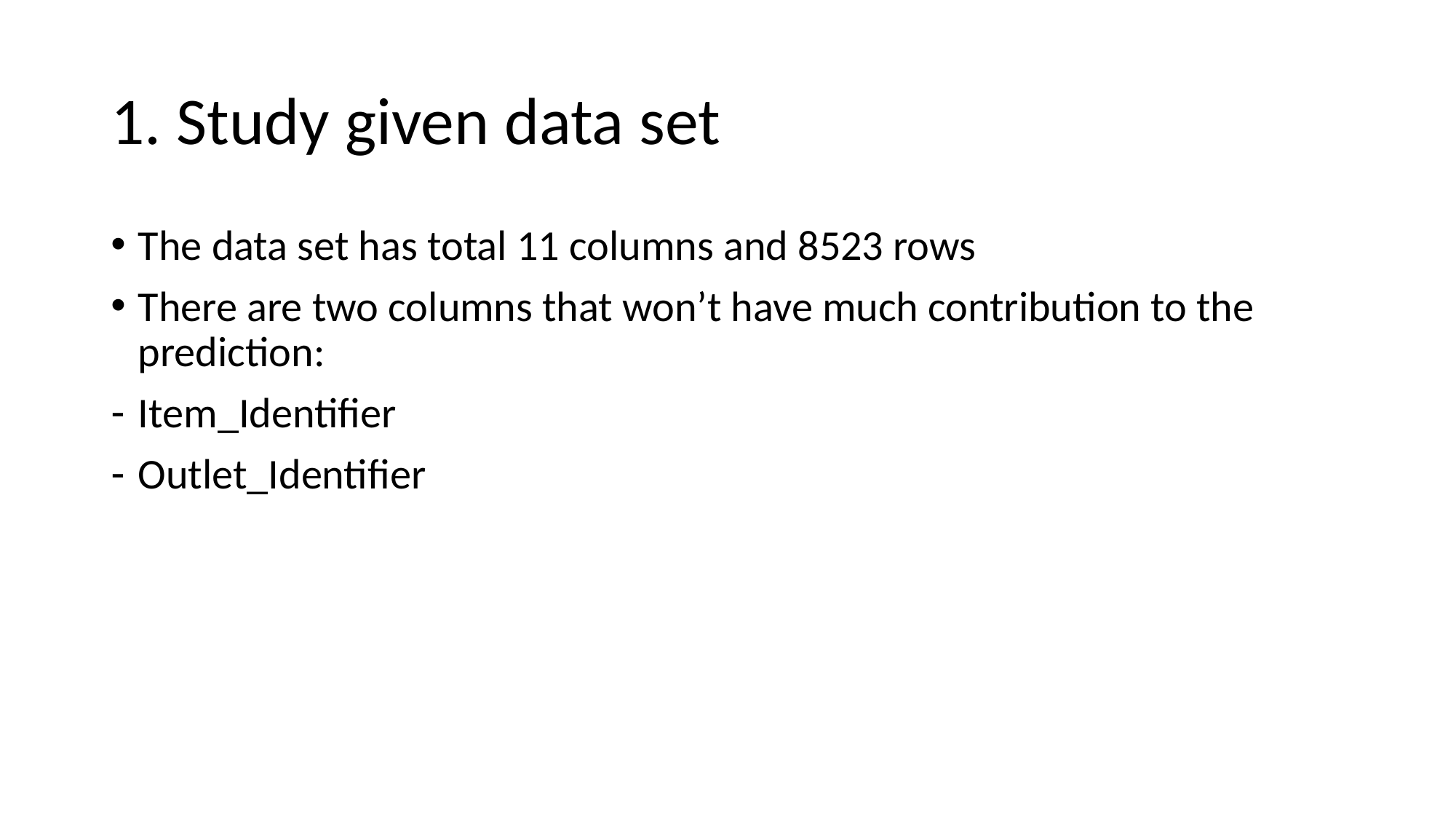

# 1. Study given data set
The data set has total 11 columns and 8523 rows
There are two columns that won’t have much contribution to the prediction:
Item_Identifier
Outlet_Identifier